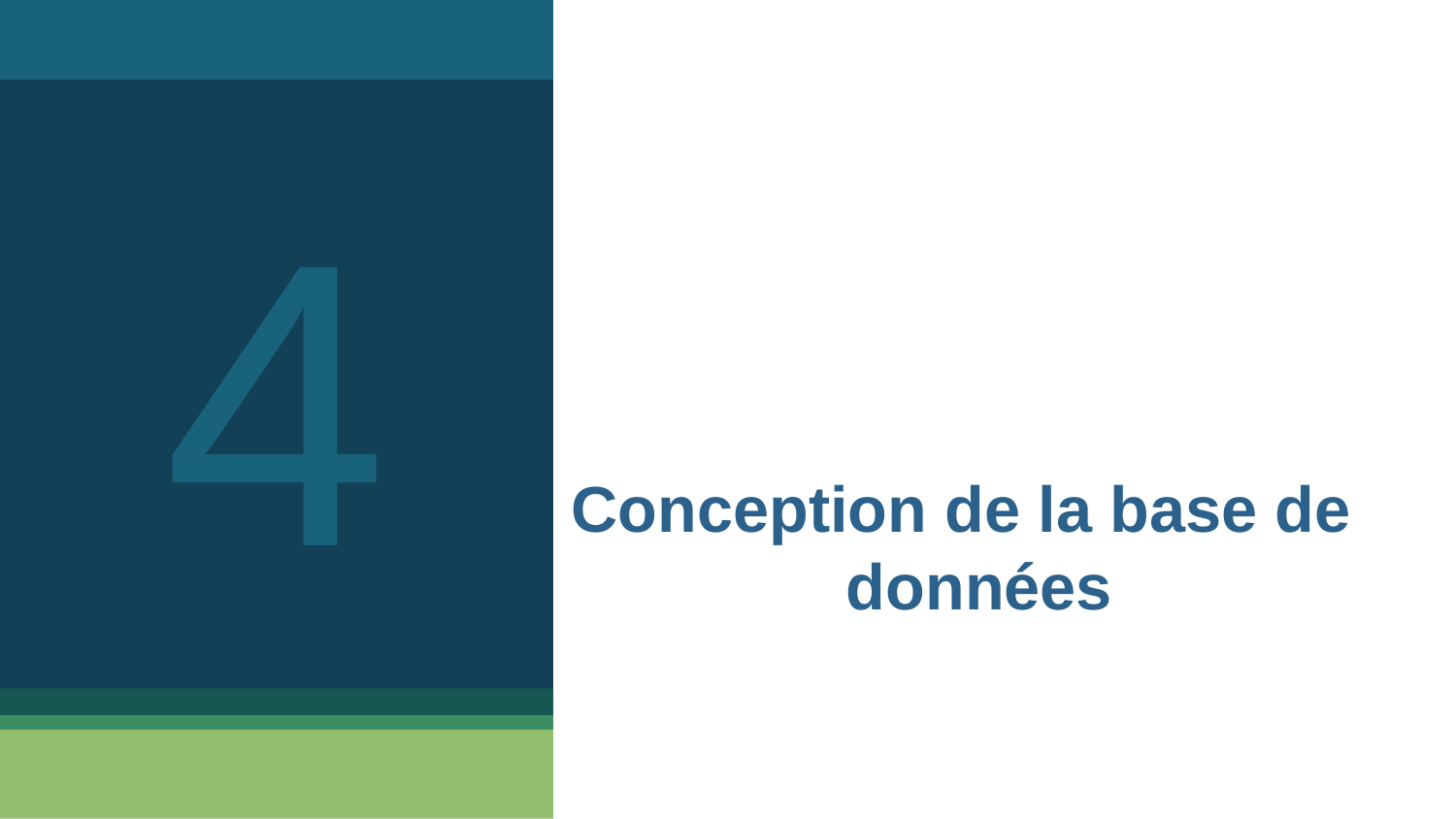

4
# Conception de la base de données